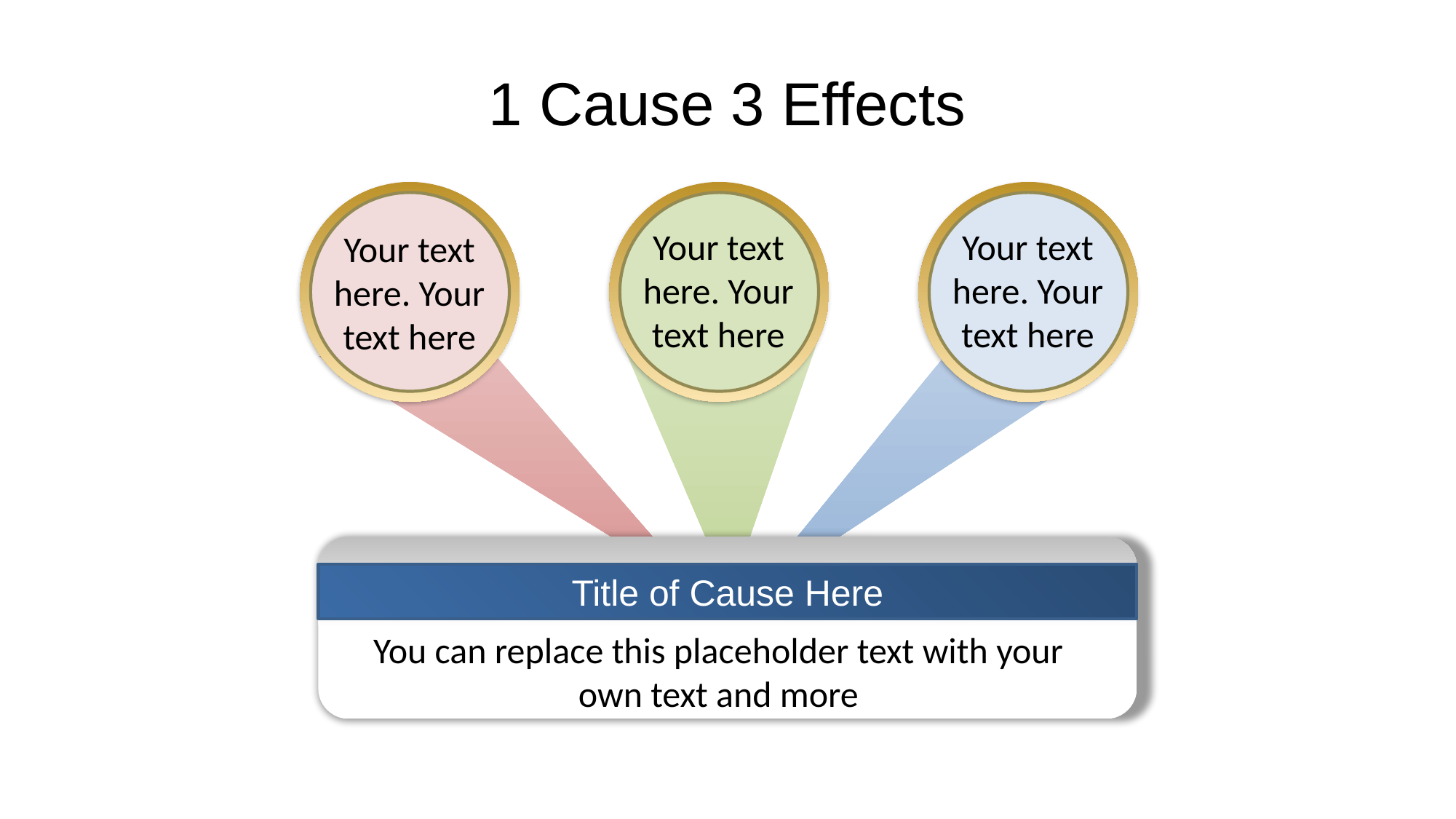

# 1 Cause 3 Effects

Your text here. Your text here

Your text here. Your text here

Your text here. Your text here

Title of Cause Here
You can replace this placeholder text with your own text and more